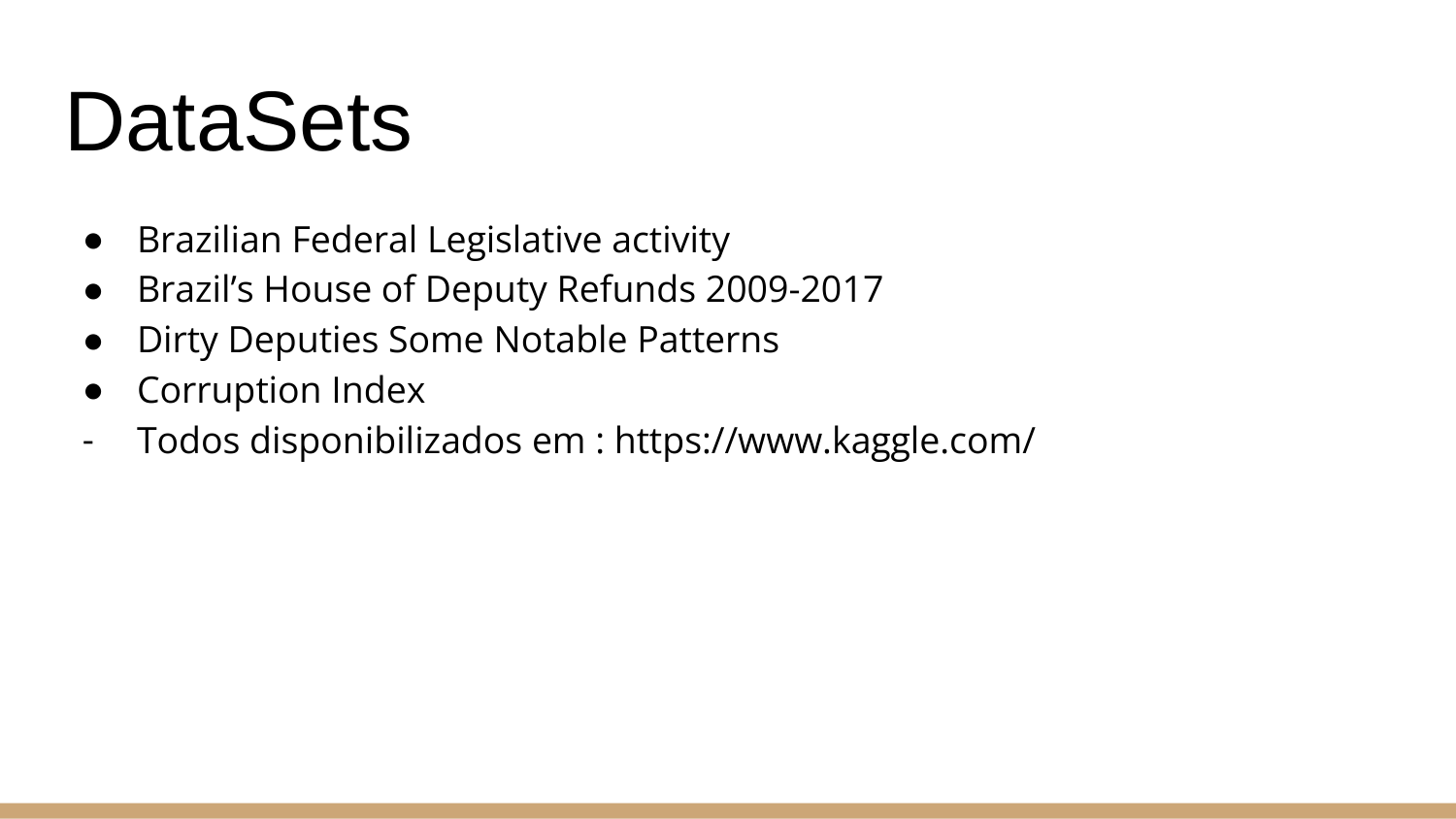

# DataSets
Brazilian Federal Legislative activity
Brazil’s House of Deputy Refunds 2009-2017
Dirty Deputies Some Notable Patterns
Corruption Index
Todos disponibilizados em : https://www.kaggle.com/